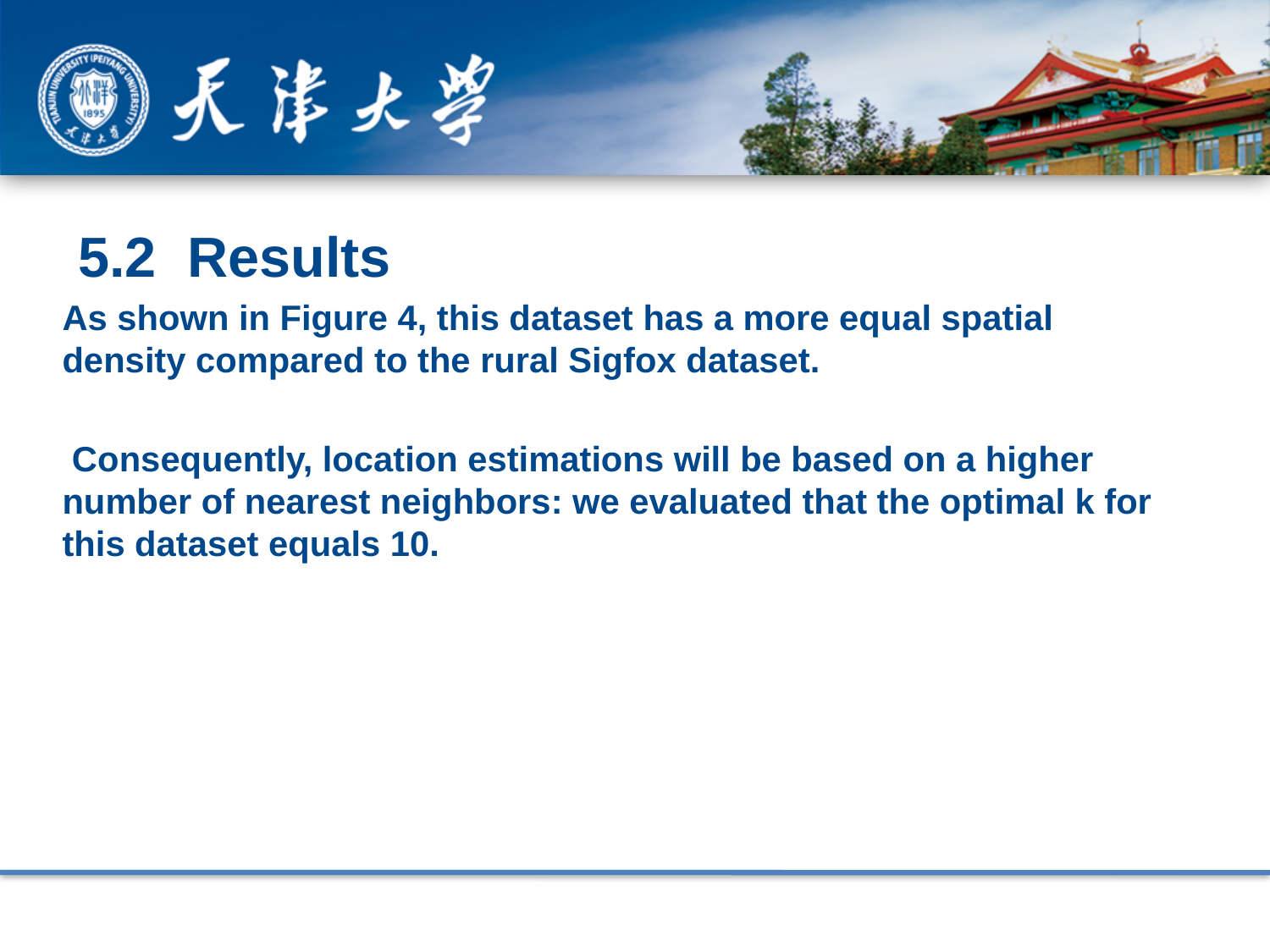

5.2  Results
As shown in Figure 4, this dataset has a more equal spatial density compared to the rural Sigfox dataset.

 Consequently, location estimations will be based on a higher number of nearest neighbors: we evaluated that the optimal k for this dataset equals 10.